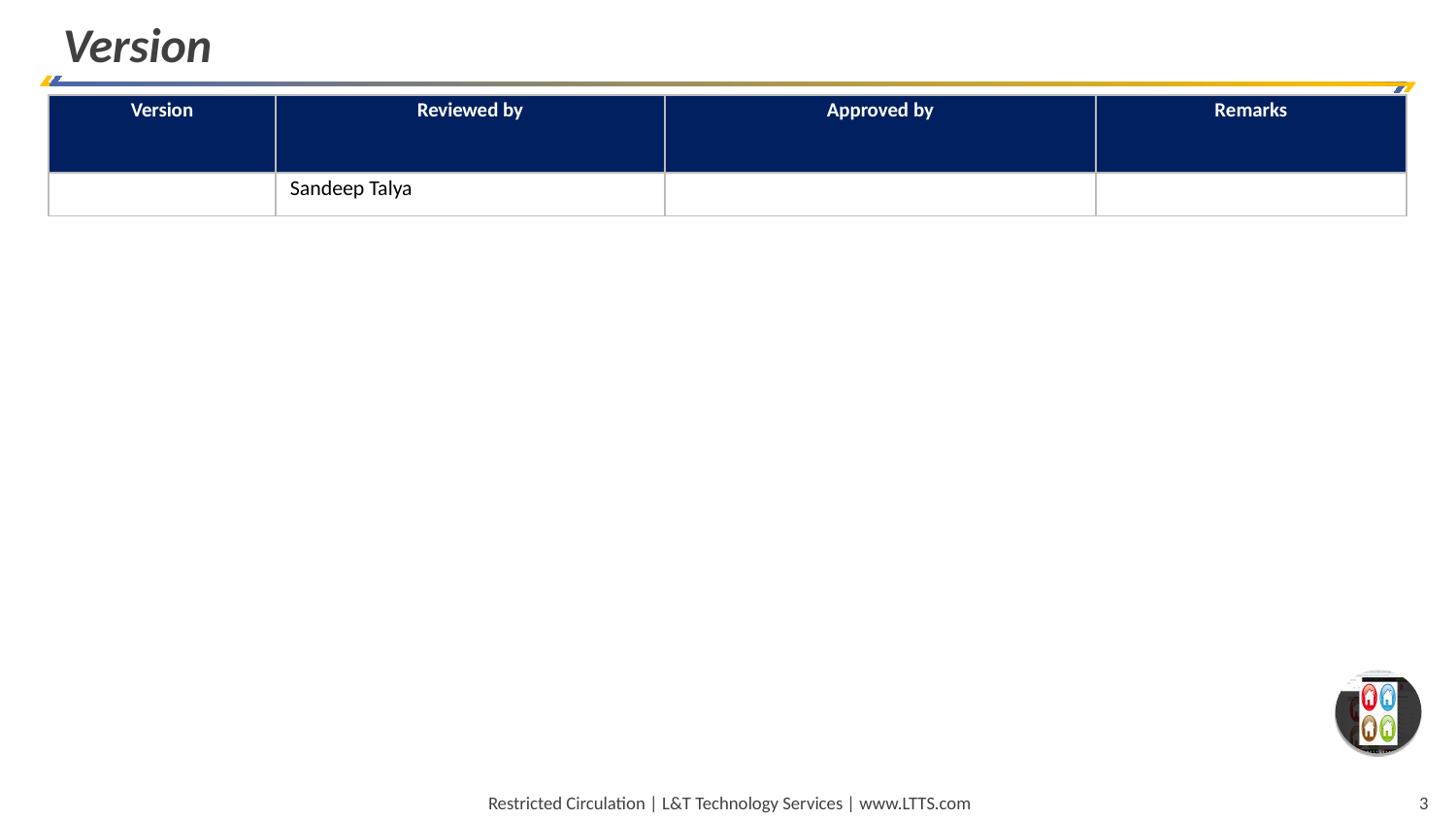

Version
| Version | Reviewed by | Approved by | Remarks |
| --- | --- | --- | --- |
| 1.0 | Sandeep Talya | KNS acharya | Initial Release |